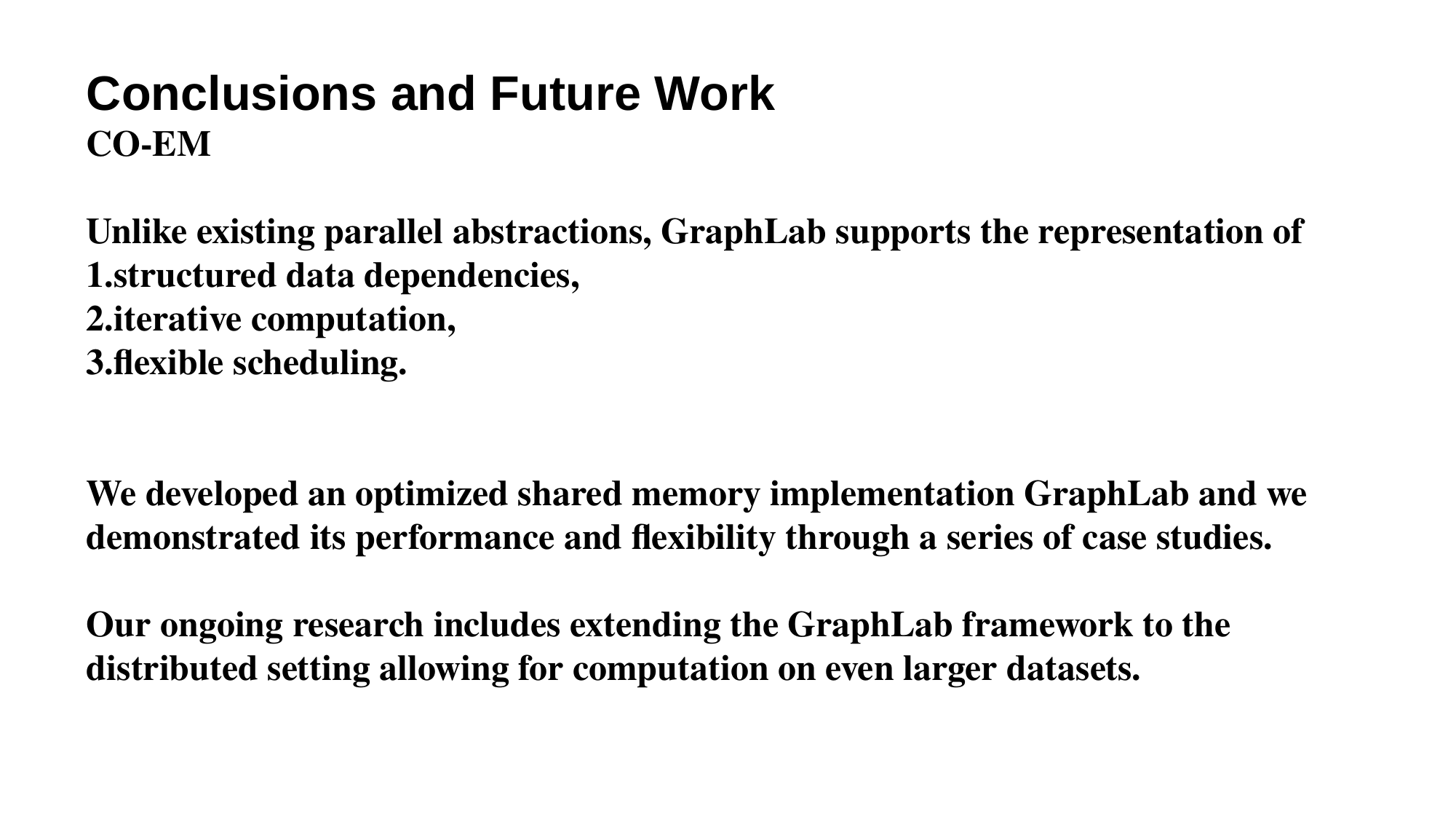

Conclusions and Future Work
CO-EM

Unlike existing parallel abstractions, GraphLab supports the representation of 1.structured data dependencies,
2.iterative computation,
3.flexible scheduling.

We developed an optimized shared memory implementation GraphLab and we demonstrated its performance and flexibility through a series of case studies.

Our ongoing research includes extending the GraphLab framework to the distributed setting allowing for computation on even larger datasets.